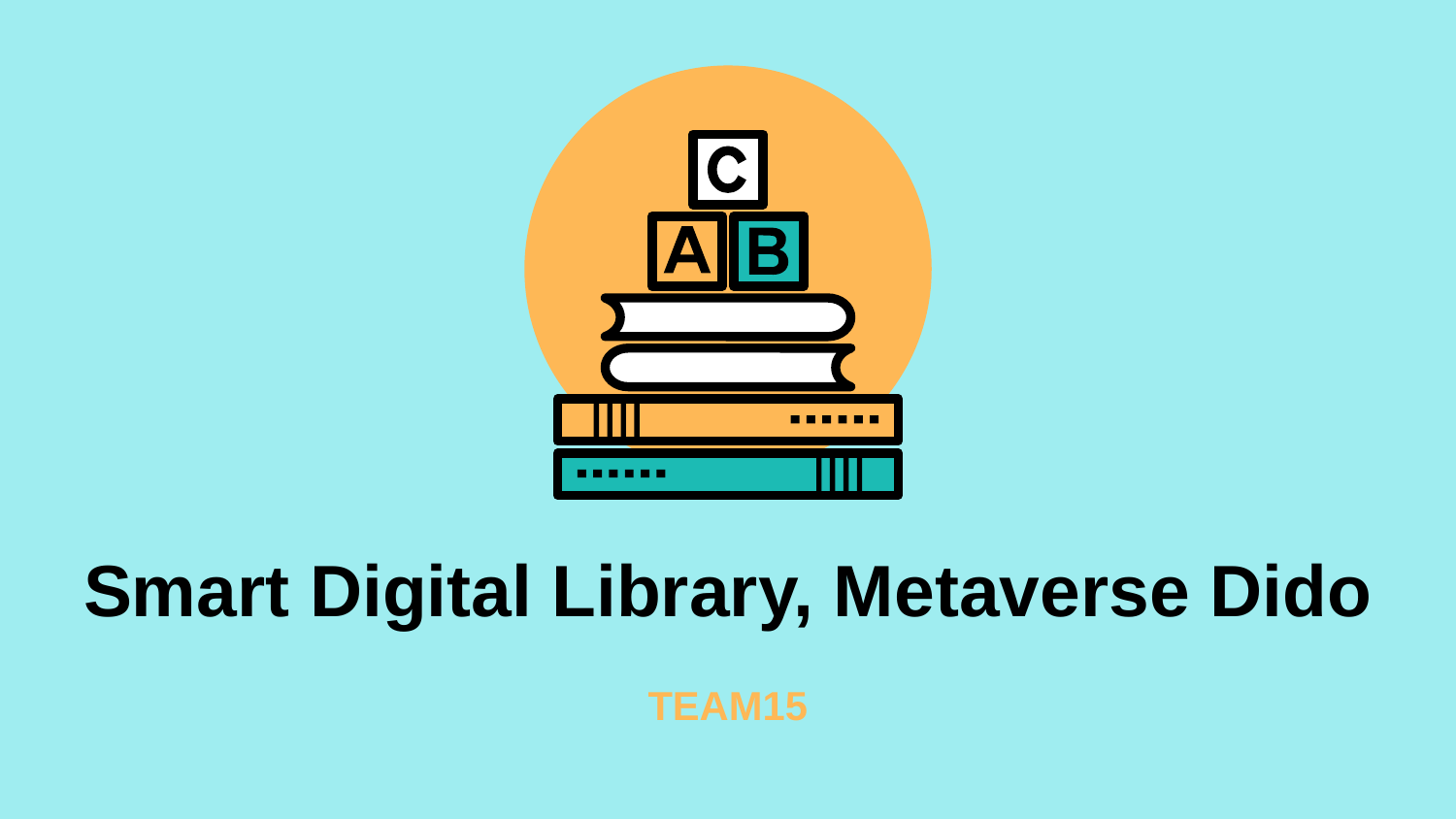

# Smart Digital Library, Metaverse Dido
TEAM15